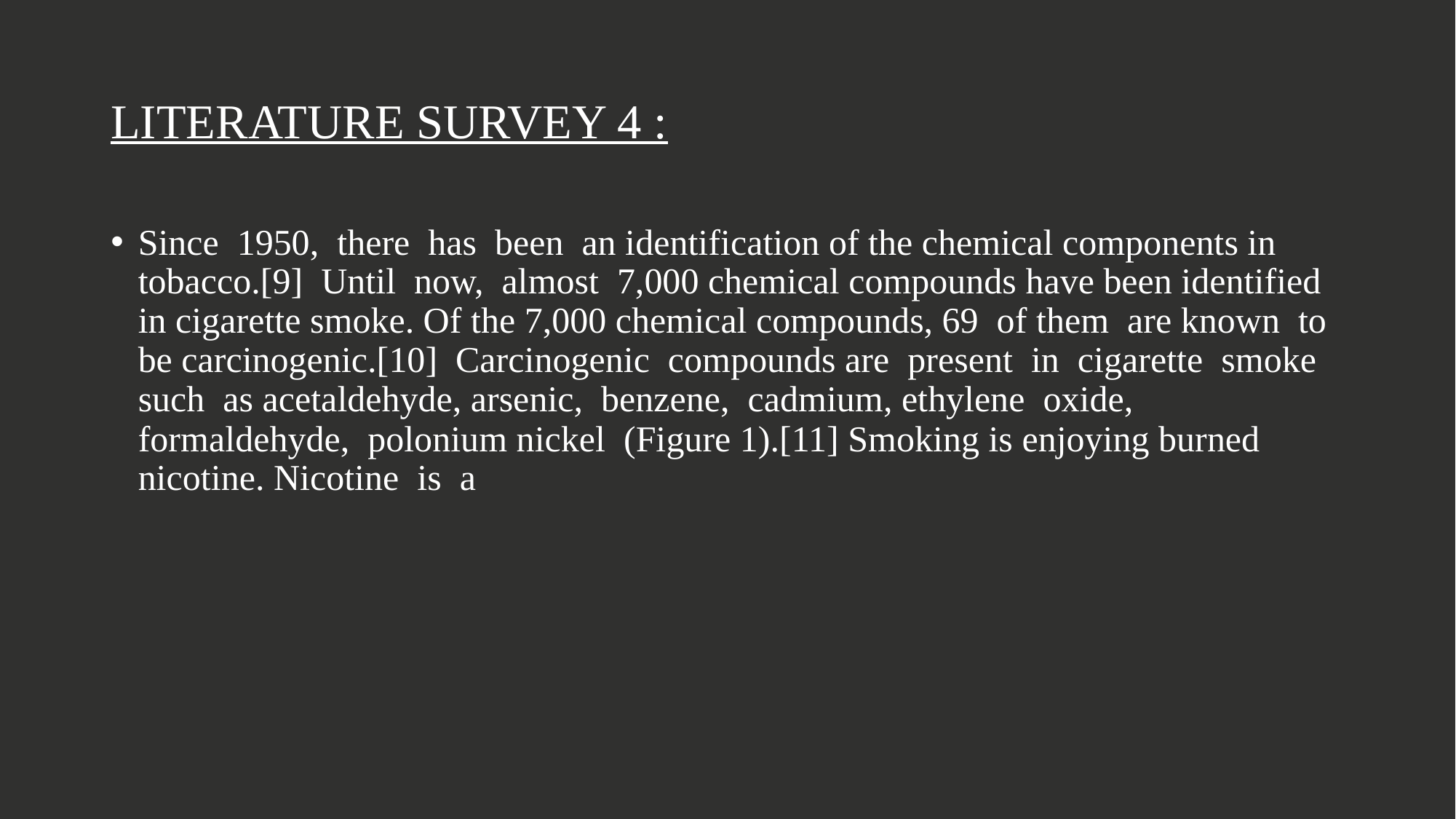

# LITERATURE SURVEY 4 :
Since  1950,  there  has  been  an identification of the chemical components in  tobacco.[9]  Until  now,  almost  7,000 chemical compounds have been identified in cigarette smoke. Of the 7,000 chemical compounds, 69  of them  are known  to be carcinogenic.[10]  Carcinogenic  compounds are  present  in  cigarette  smoke  such  as acetaldehyde, arsenic,  benzene,  cadmium, ethylene  oxide,  formaldehyde,  polonium nickel  (Figure 1).[11] Smoking is enjoying burned nicotine. Nicotine  is  a